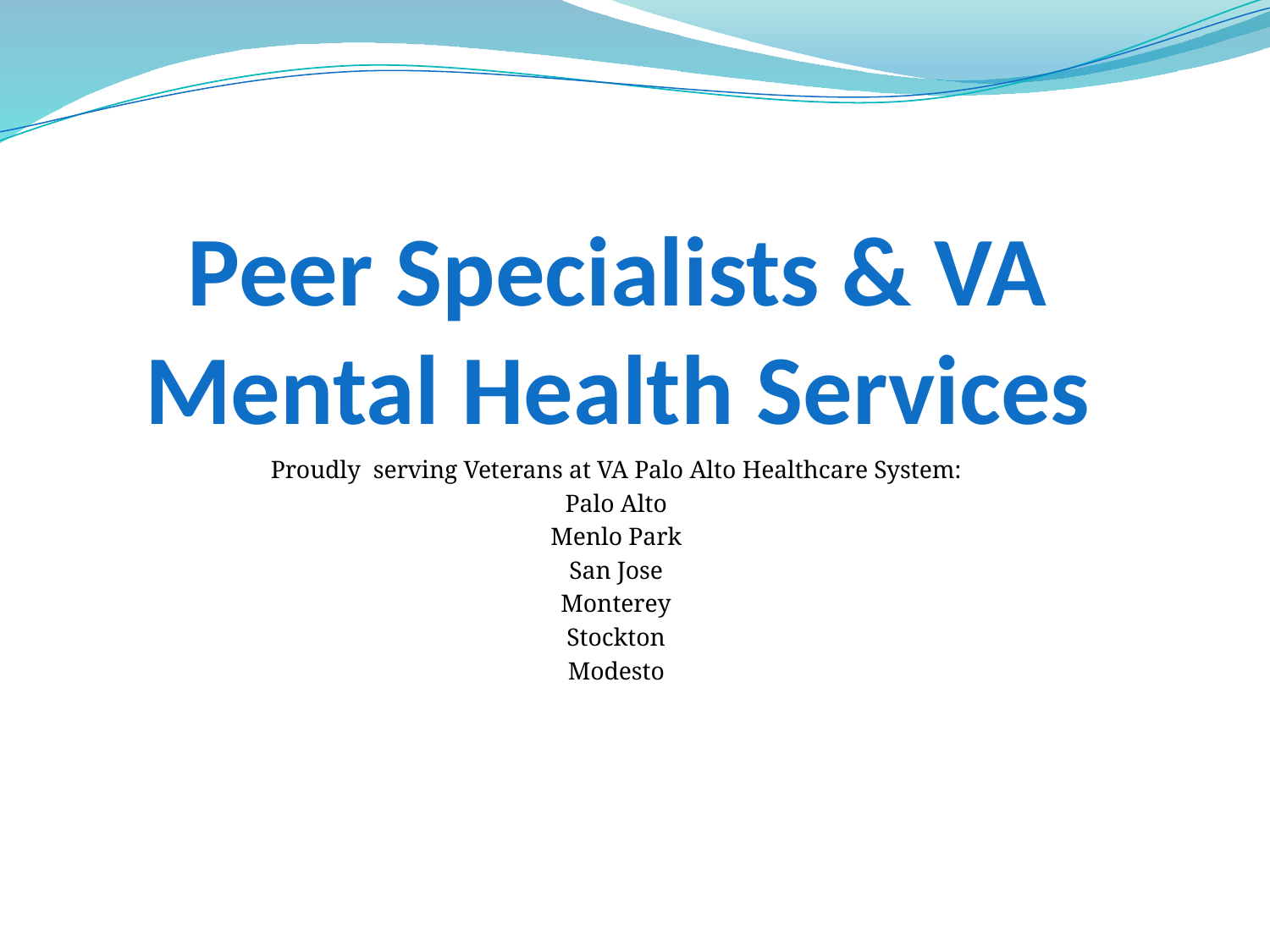

# Peer Specialists & VA Mental Health Services
Proudly  serving Veterans at VA Palo Alto Healthcare System:
Palo Alto
Menlo Park
San Jose
Monterey
Stockton
Modesto